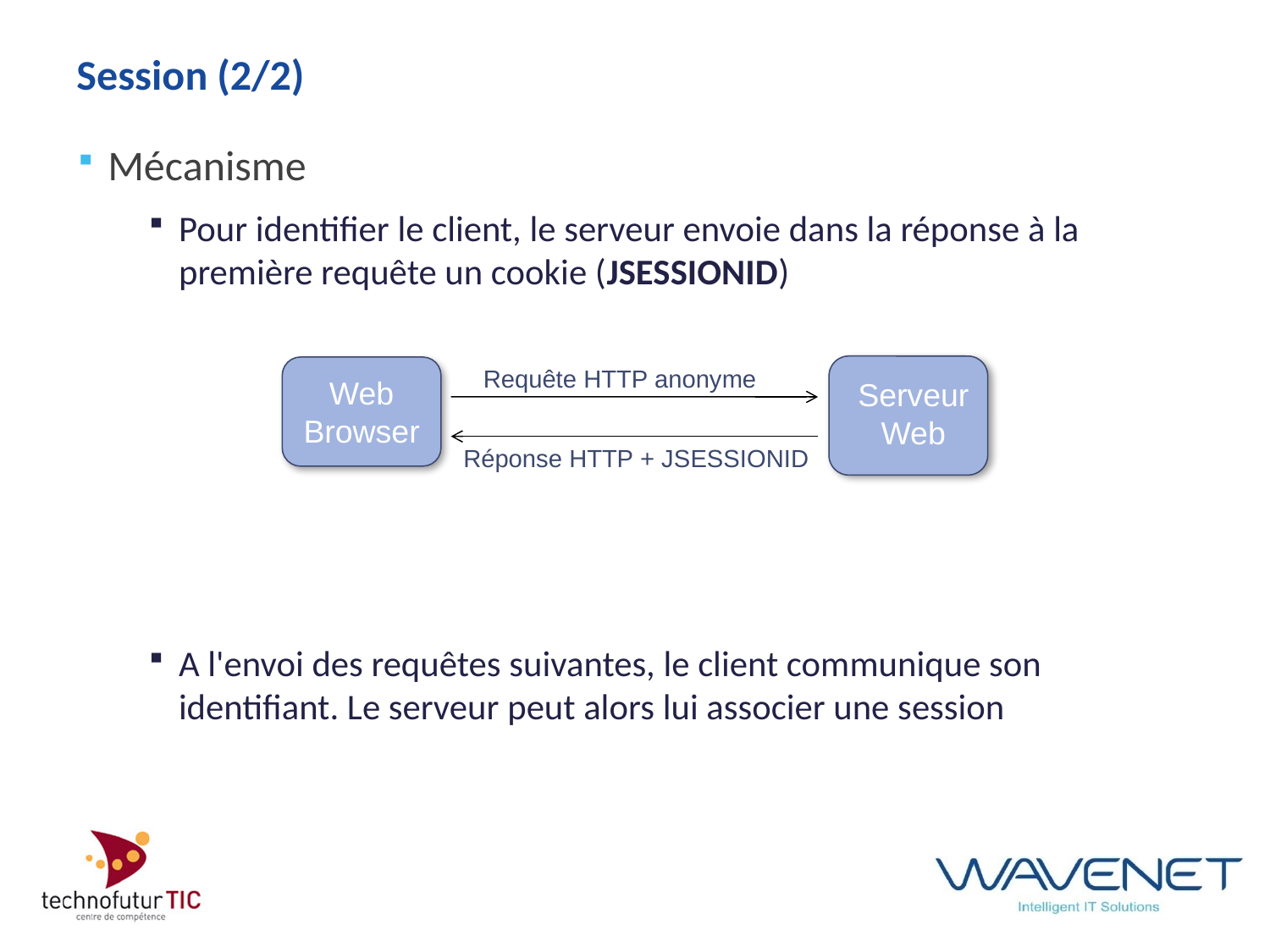

# Session (2/2)
Mécanisme
Pour identifier le client, le serveur envoie dans la réponse à la première requête un cookie (JSESSIONID)

A l'envoi des requêtes suivantes, le client communique son identifiant. Le serveur peut alors lui associer une session

Requête HTTP anonyme
Web
Browser
Serveur
Web
Réponse HTTP + JSESSIONID